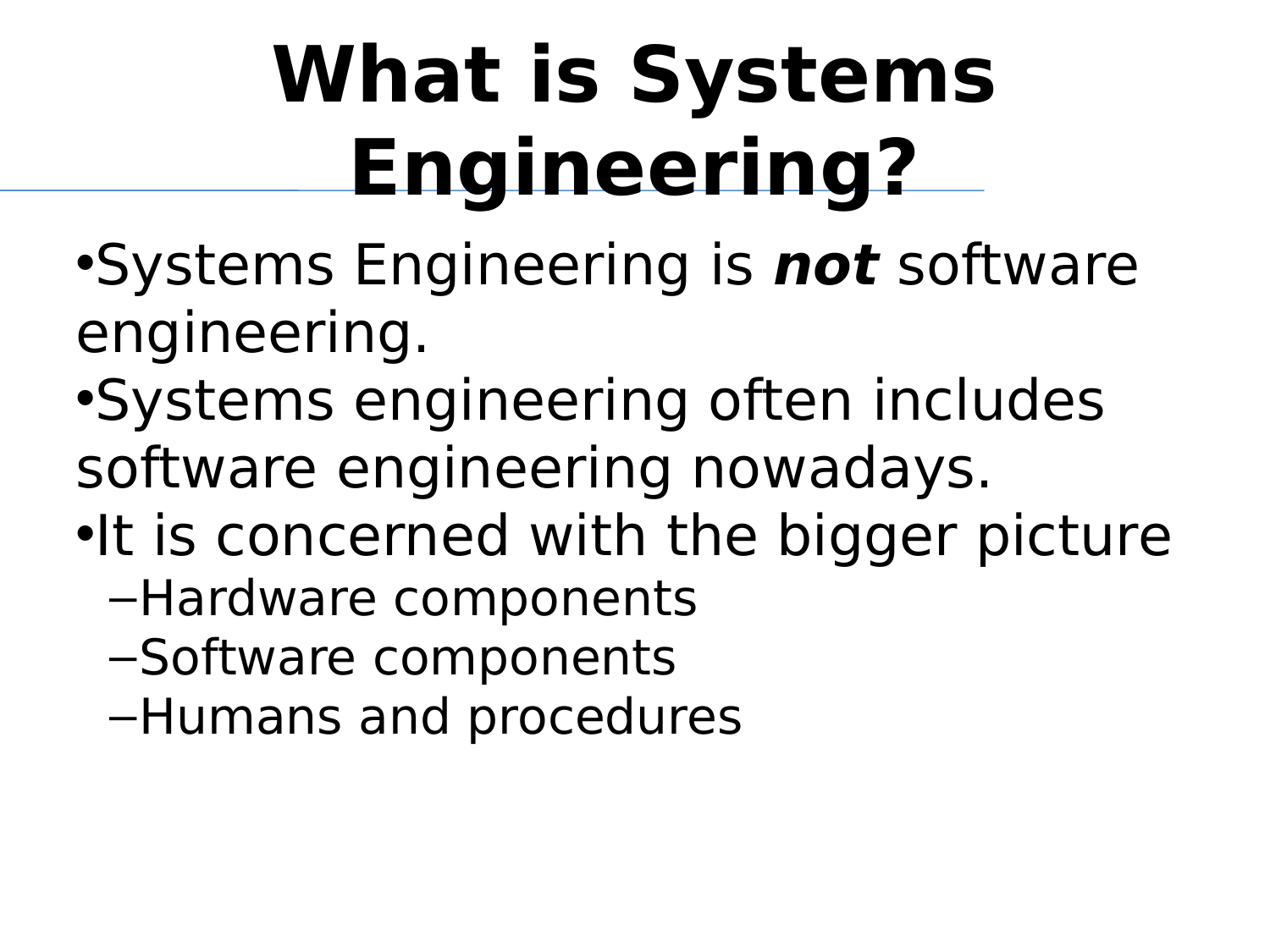

What is Systems Engineering?
Systems Engineering is not software engineering.
Systems engineering often includes software engineering nowadays.
It is concerned with the bigger picture
Hardware components
Software components
Humans and procedures